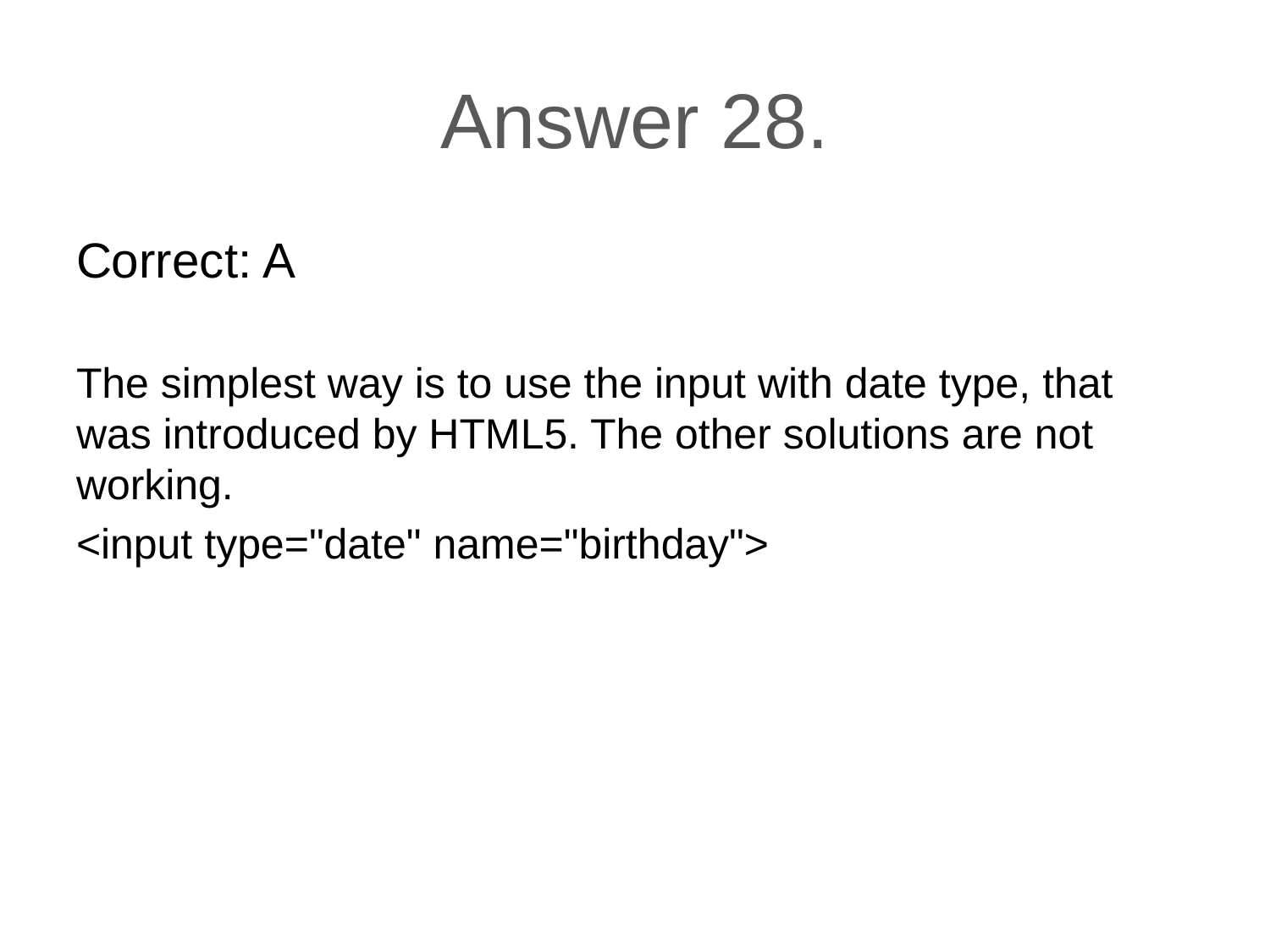

# Answer 28.
Correct: A

The simplest way is to use the input with date type, that was introduced by HTML5. The other solutions are not working.
<input type="date" name="birthday">